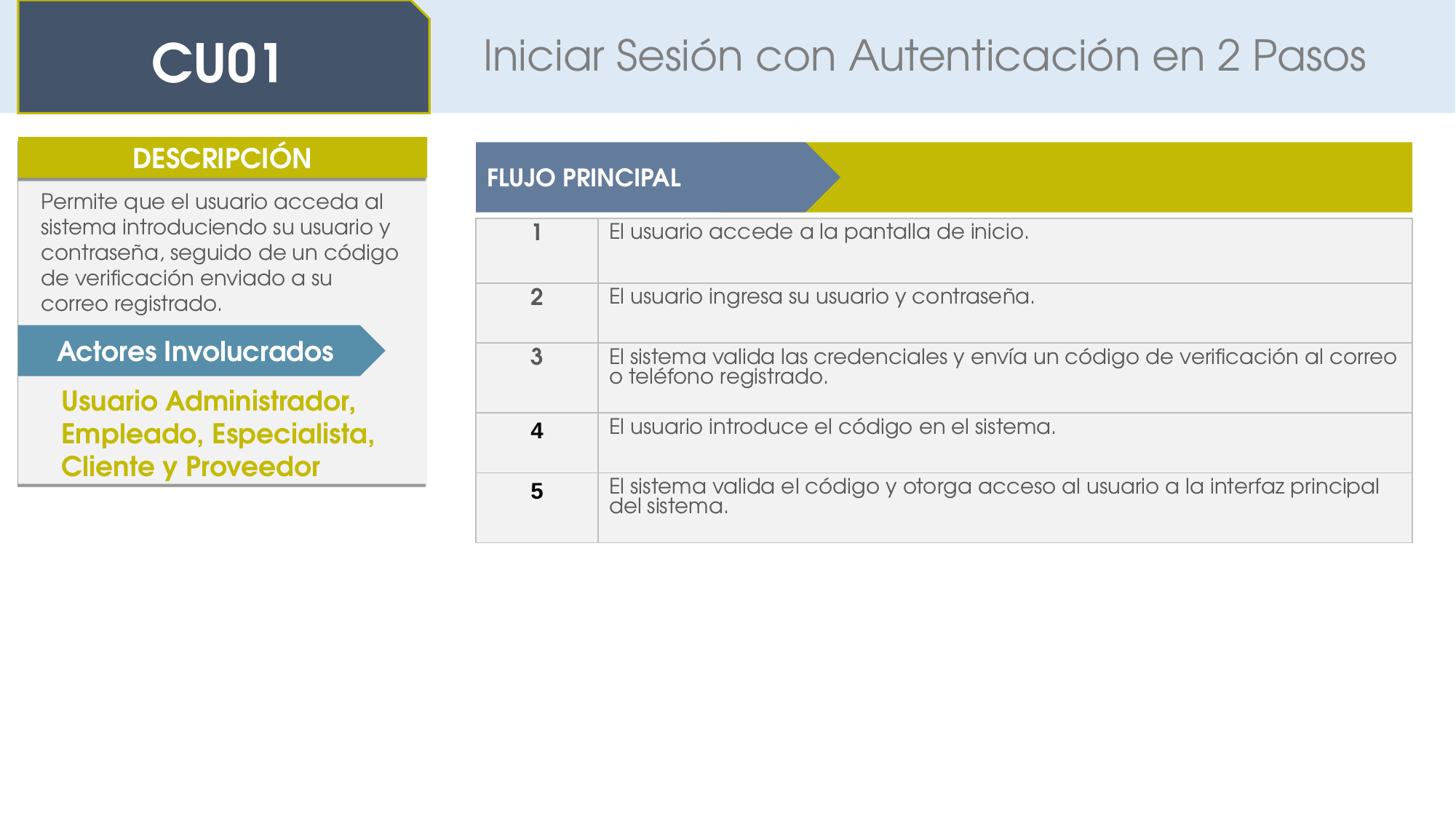

CU01
Iniciar Sesión con Autenticación en 2 Pasos
DESCRIPCIÓN

FLUJO PRINCIPAL

Permite que el usuario acceda al sistema introduciendo su usuario y contraseña, seguido de un código de verificación enviado a su correo registrado.
| 1 | El usuario accede a la pantalla de inicio. |
| --- | --- |
| 2 | El usuario ingresa su usuario y contraseña. |
| 3 | El sistema valida las credenciales y envía un código de verificación al correo o teléfono registrado. |
| 4 | El usuario introduce el código en el sistema. |
| 5 | El sistema valida el código y otorga acceso al usuario a la interfaz principal del sistema. |
Actores Involucrados
Usuario Administrador, Empleado, Especialista, Cliente y Proveedor